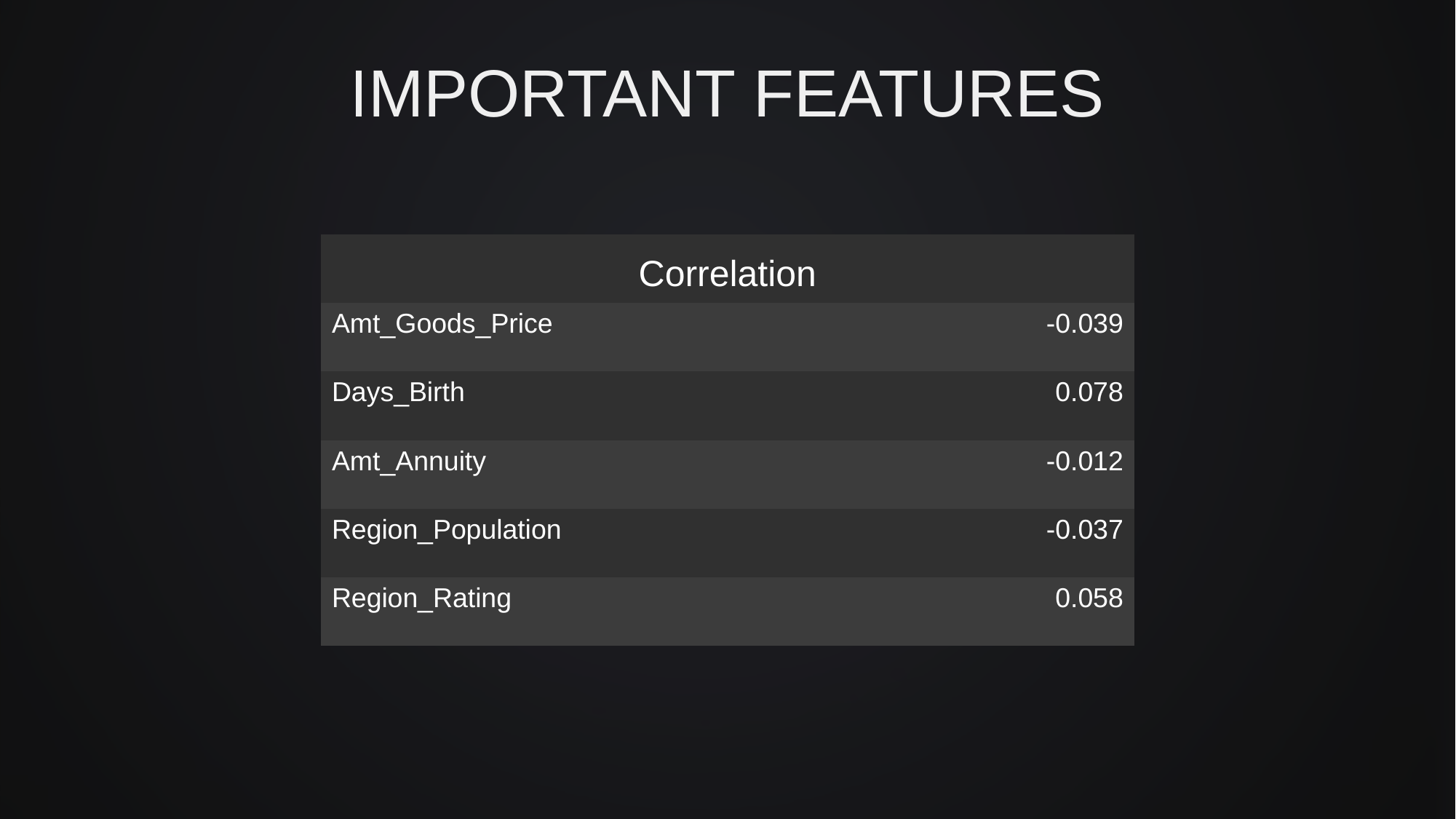

# IMPORTANT FEATURES
|  |  |
| --- | --- |
| Amt\_Goods\_Price | -0.039 |
| Days\_Birth | 0.078 |
| Amt\_Annuity | -0.012 |
| Region\_Population | -0.037 |
| Region\_Rating | 0.058 |
Correlation